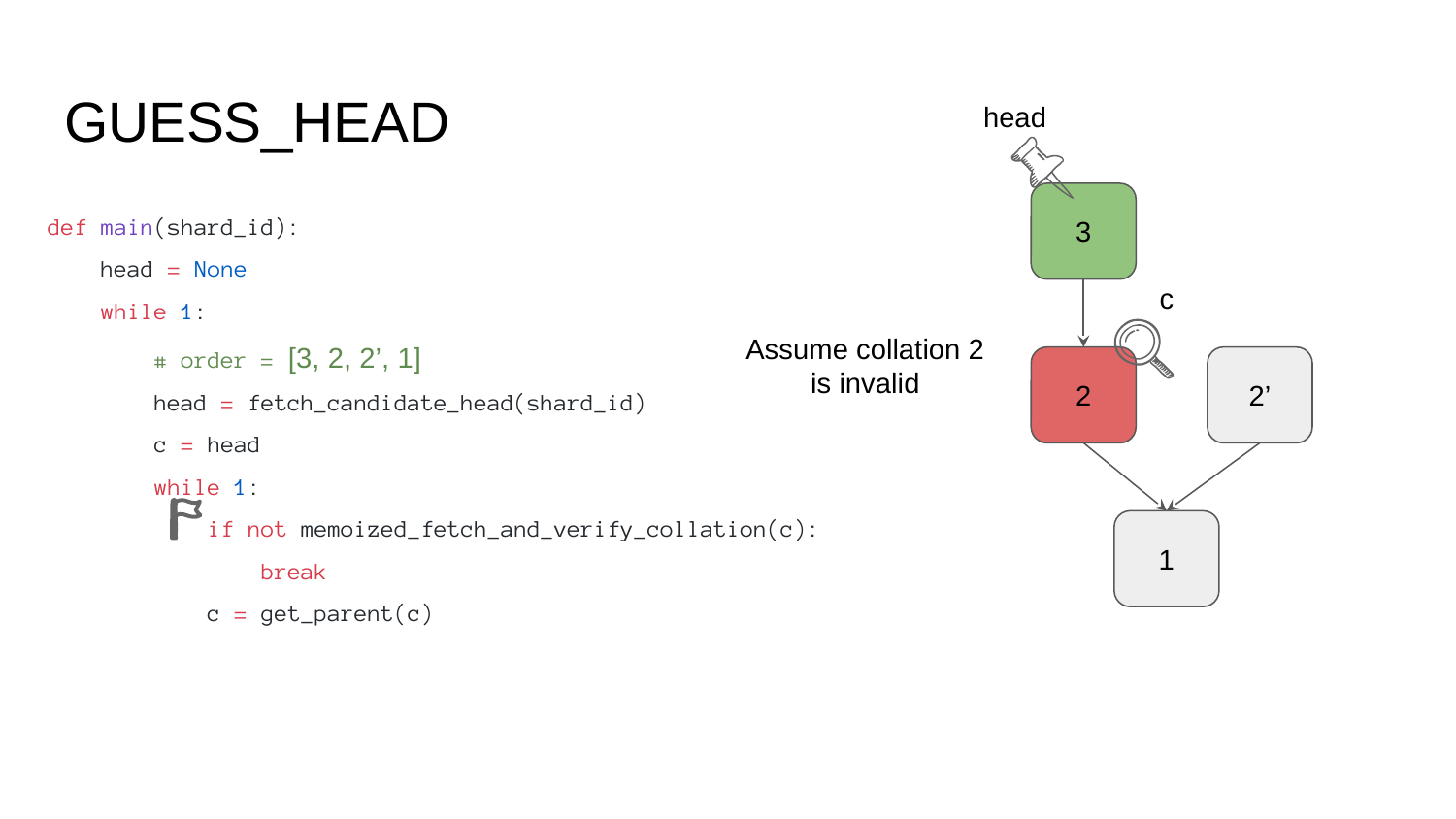

# GUESS_HEAD
head

def main(shard_id):
    head = None
    while 1:
        # order = [3, 2, 2’, 1]
        head = fetch_candidate_head(shard_id)
        c = head
        while 1:
            if not memoized_fetch_and_verify_collation(c):
                break
            c = get_parent(c)

3
c
Assume collation 2 is invalid

2
2’

1